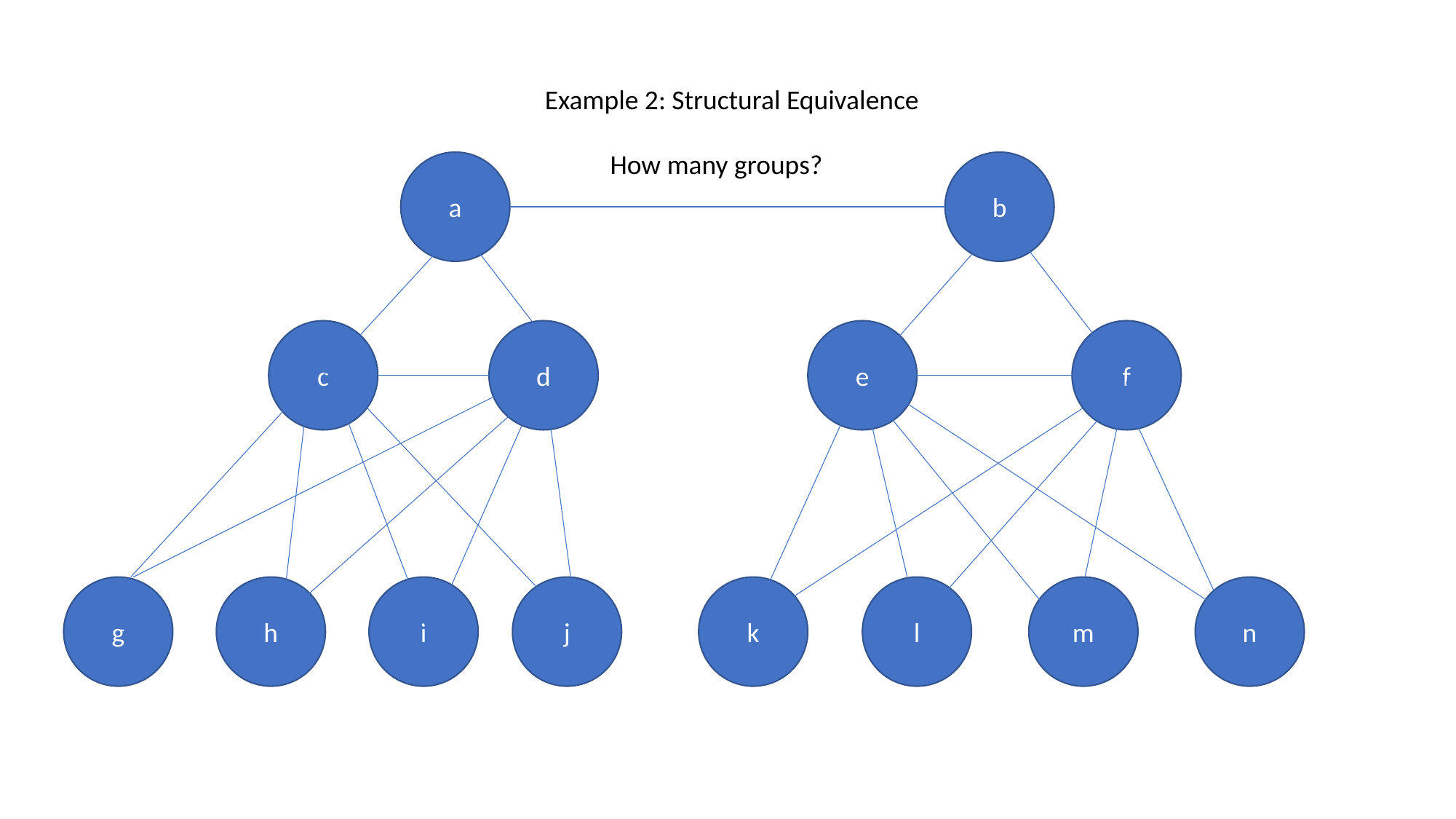

Example 2: Structural Equivalence
How many groups?
a
b
c
d
e
f
g
h
i
j
k
l
m
n